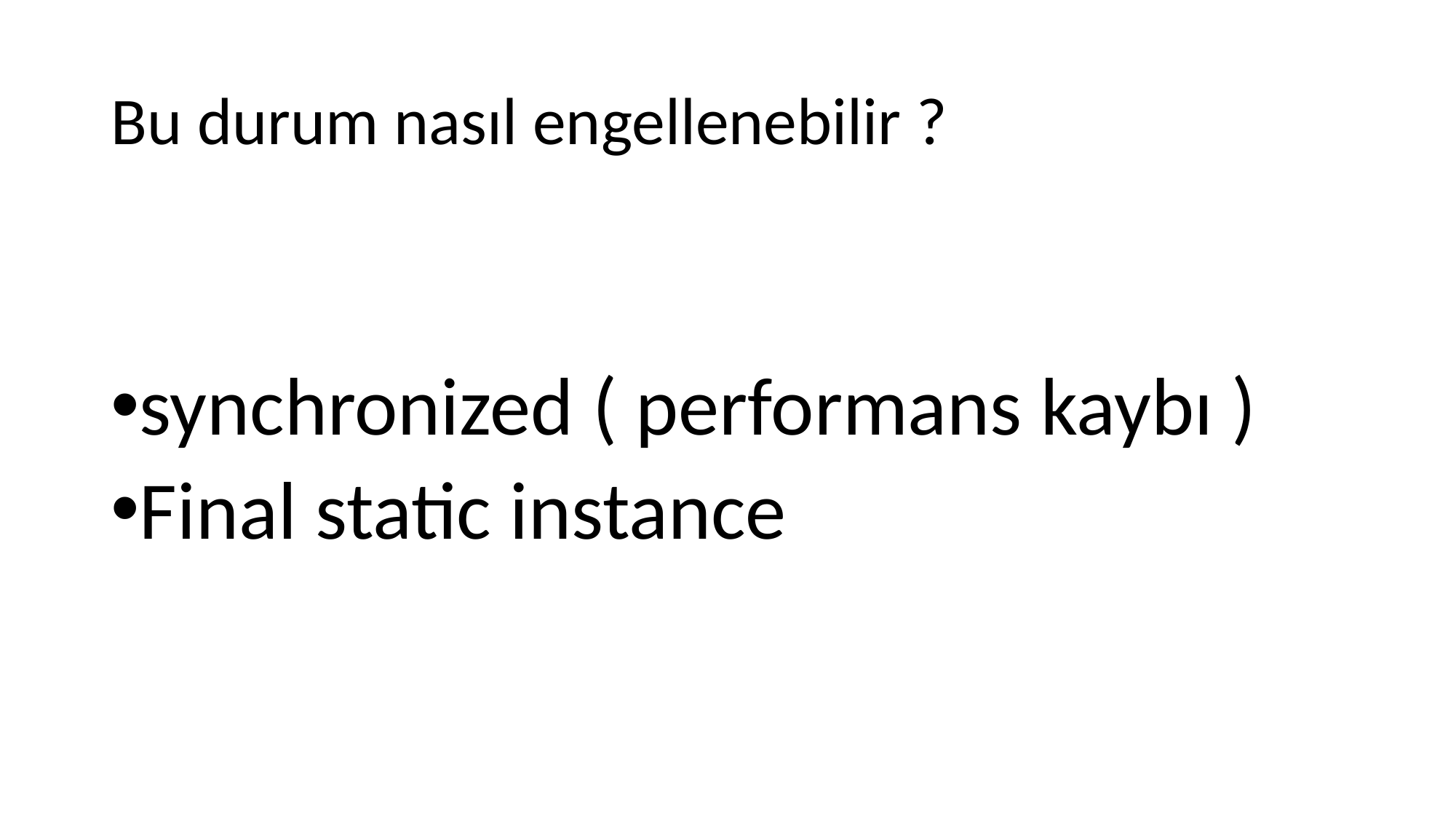

# Bu durum nasıl engellenebilir ?
synchronized ( performans kaybı )
Final static instance